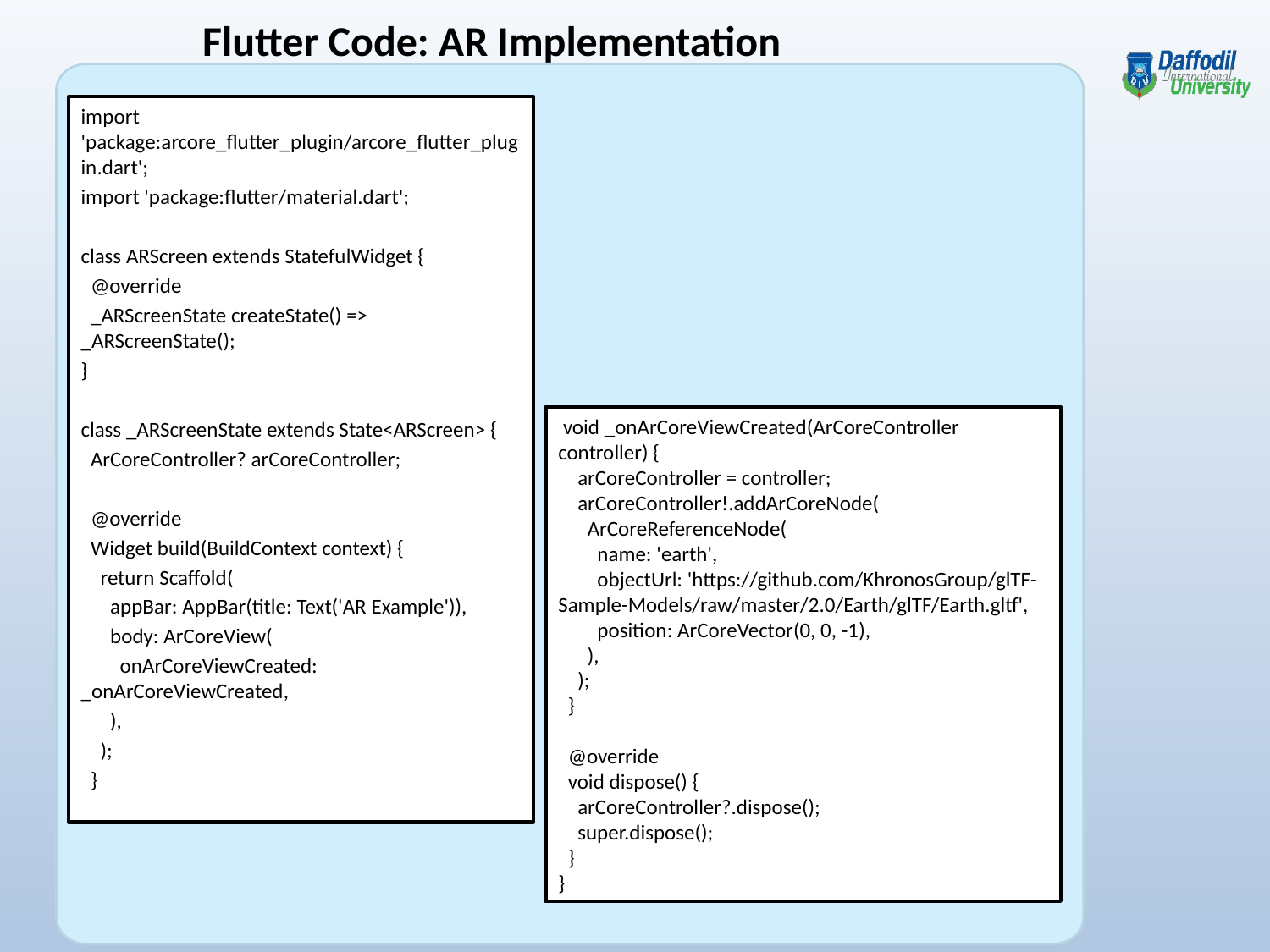

Flutter Code: AR Implementation

import 'package:arcore_flutter_plugin/arcore_flutter_plugin.dart';
import 'package:flutter/material.dart';

class ARScreen extends StatefulWidget {
  @override
  _ARScreenState createState() => _ARScreenState();
}

class _ARScreenState extends State<ARScreen> {
  ArCoreController? arCoreController;

  @override
  Widget build(BuildContext context) {
    return Scaffold(
      appBar: AppBar(title: Text('AR Example')),
      body: ArCoreView(
        onArCoreViewCreated: _onArCoreViewCreated,
      ),
    );
  }

 void _onArCoreViewCreated(ArCoreController controller) {
    arCoreController = controller;
    arCoreController!.addArCoreNode(
      ArCoreReferenceNode(
        name: 'earth',
        objectUrl: 'https://github.com/KhronosGroup/glTF-Sample-Models/raw/master/2.0/Earth/glTF/Earth.gltf',
        position: ArCoreVector(0, 0, -1),
      ),
    );
  }

  @override
  void dispose() {
    arCoreController?.dispose();
    super.dispose();
  }
}